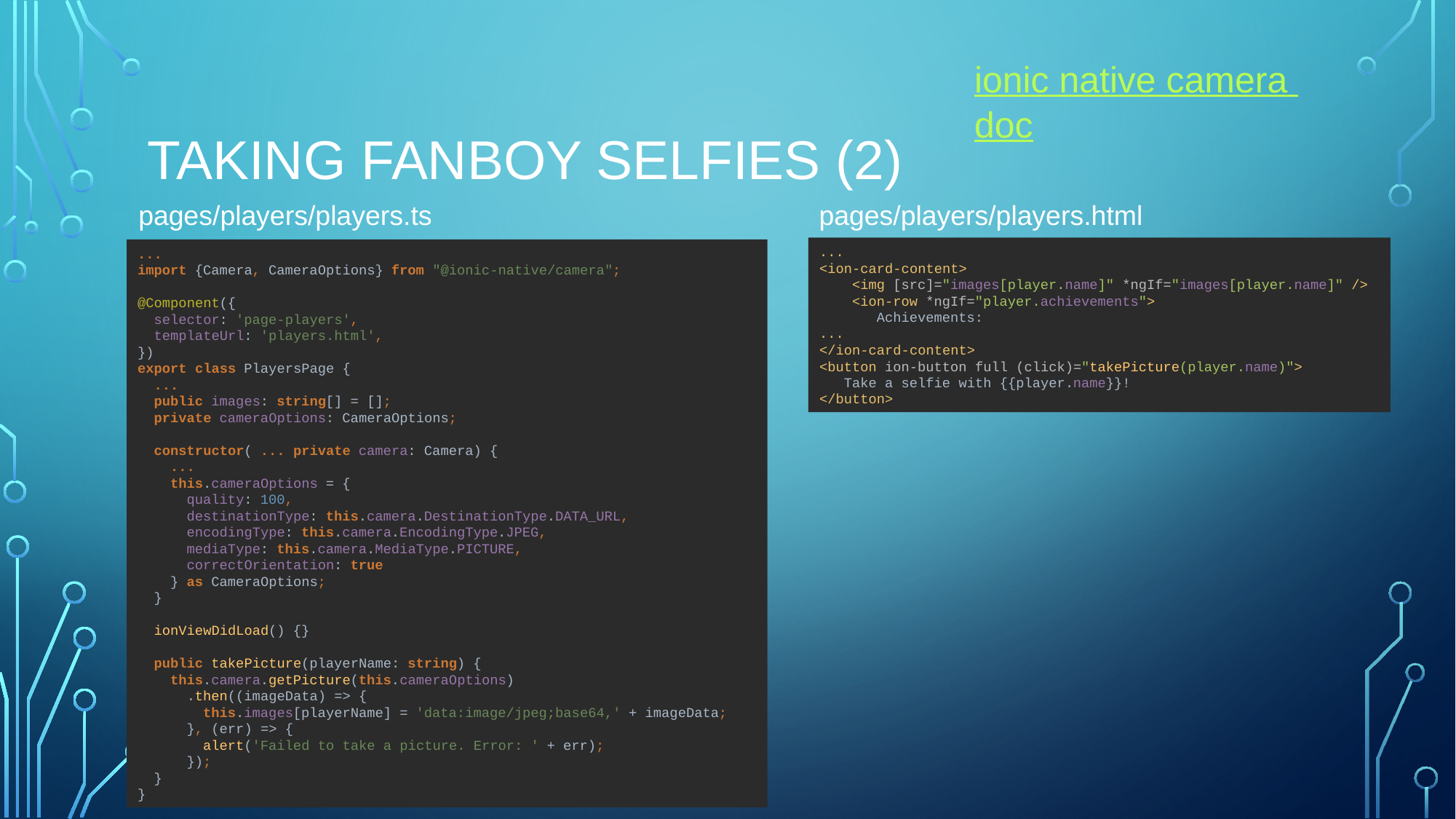

ionic native camera doc
# taking fanboy selfies (2)
pages/players/players.ts
pages/players/players.html
...
import {Camera, CameraOptions} from "@ionic-native/camera";
@Component({
  selector: 'page-players',
  templateUrl: 'players.html',
})
export class PlayersPage {
  ...
  public images: string[] = [];
  private cameraOptions: CameraOptions;
  constructor( ... private camera: Camera) {
    ...
    this.cameraOptions = {
      quality: 100,
      destinationType: this.camera.DestinationType.DATA_URL,
      encodingType: this.camera.EncodingType.JPEG,
      mediaType: this.camera.MediaType.PICTURE,
      correctOrientation: true
    } as CameraOptions;
  }
  ionViewDidLoad() {}
  public takePicture(playerName: string) {
    this.camera.getPicture(this.cameraOptions)
      .then((imageData) => {
        this.images[playerName] = 'data:image/jpeg;base64,' + imageData;
      }, (err) => {
        alert('Failed to take a picture. Error: ' + err);
      });
  }
}
...
<ion-card-content>
    <img [src]="images[player.name]" *ngIf="images[player.name]" />
    <ion-row *ngIf="player.achievements">
       Achievements:
...
</ion-card-content>
<button ion-button full (click)="takePicture(player.name)">
   Take a selfie with {{player.name}}!
</button>